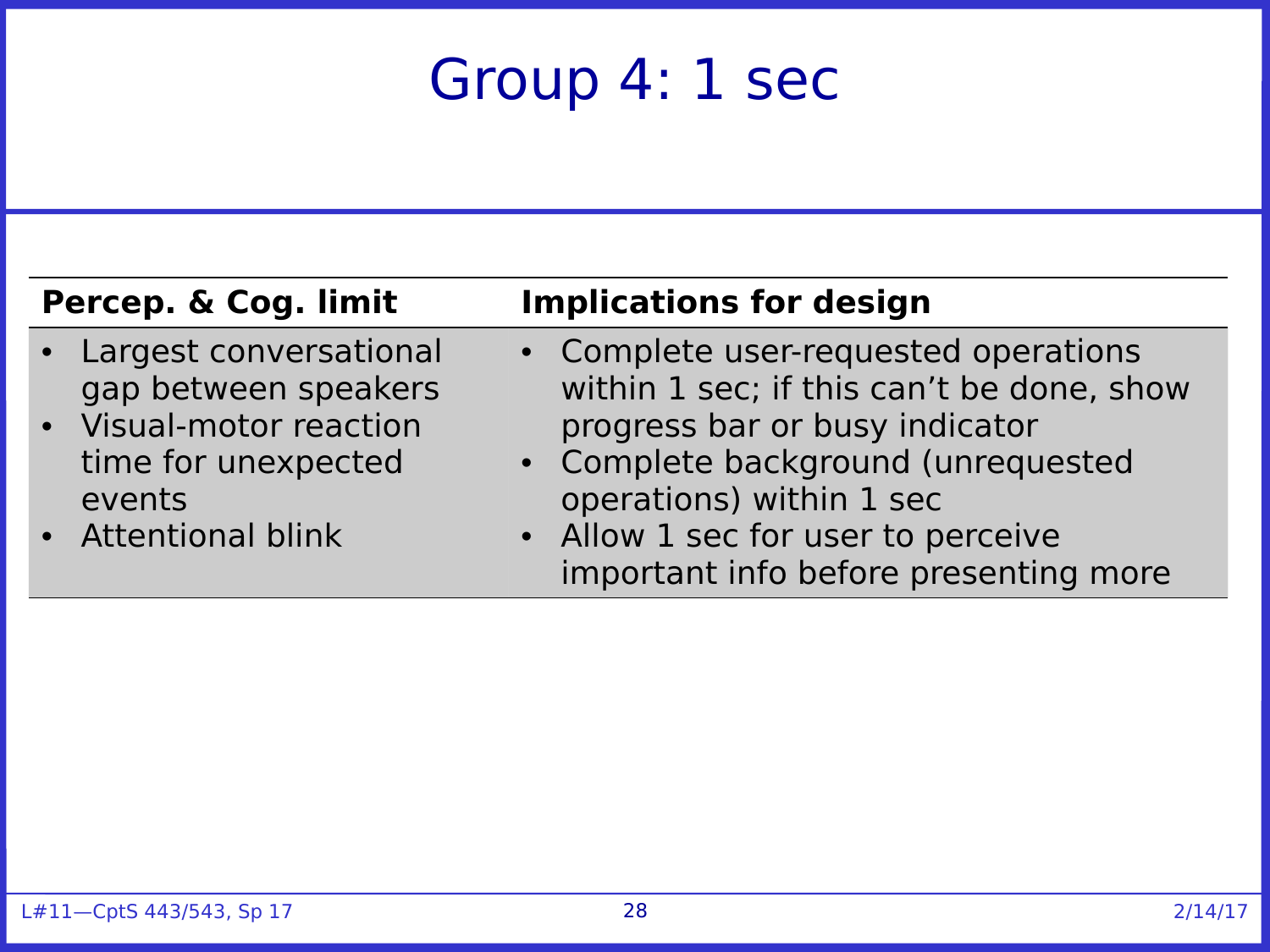

# Group 4: 1 sec
| Percep. & Cog. limit | Implications for design |
| --- | --- |
| Largest conversational gap between speakers Visual-motor reaction time for unexpected events Attentional blink | Complete user-requested operations within 1 sec; if this can’t be done, show progress bar or busy indicator Complete background (unrequested operations) within 1 sec Allow 1 sec for user to perceive important info before presenting more |
28